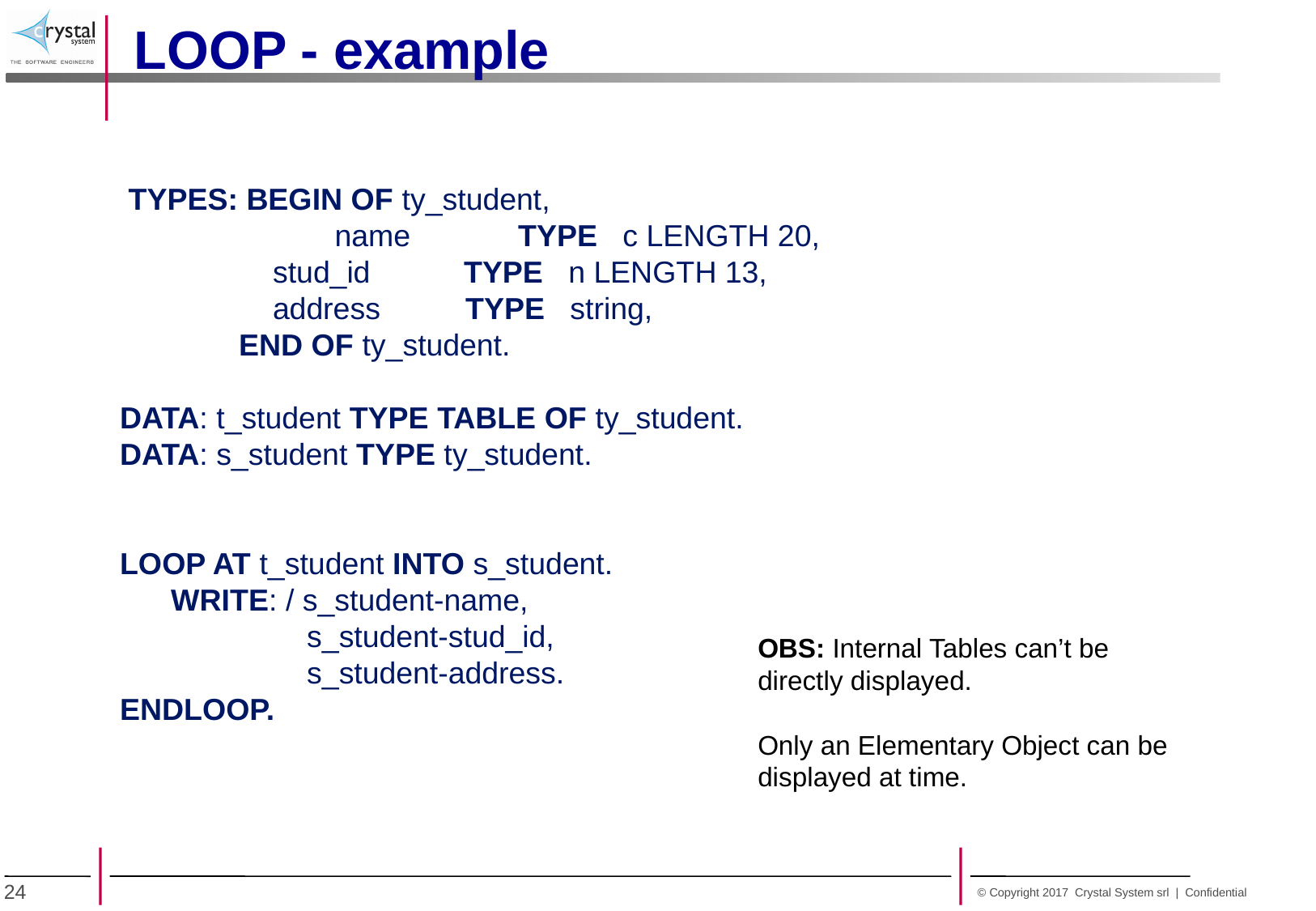

LOOP - example

 TYPES: BEGIN OF ty_student,
	           name	    TYPE   c LENGTH 20,
                  stud_id           TYPE   n LENGTH 13,
                  address          TYPE   string,
              END OF ty_student.

DATA: t_student TYPE TABLE OF ty_student.
DATA: s_student TYPE ty_student.

LOOP AT t_student INTO s_student.
      WRITE: / s_student-name,
                      s_student-stud_id,
                      s_student-address.
ENDLOOP.
OBS: Internal Tables can’t be directly displayed.

Only an Elementary Object can be displayed at time.